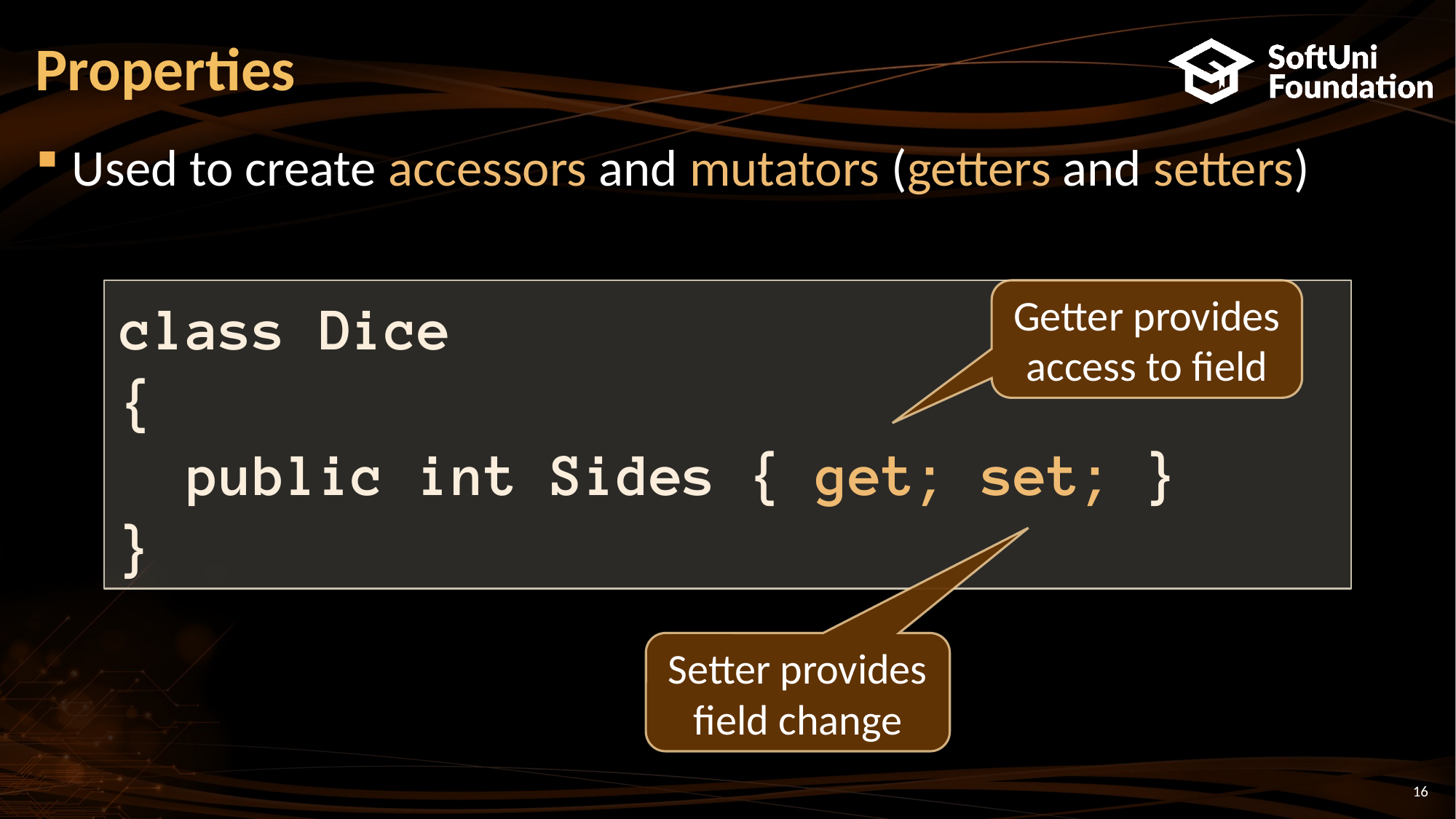

# Properties
Used to create accessors and mutators (getters and setters)
class Dice
{
  public int Sides { get; set; }
}
Getter provides access to field
Setter provides field change
16